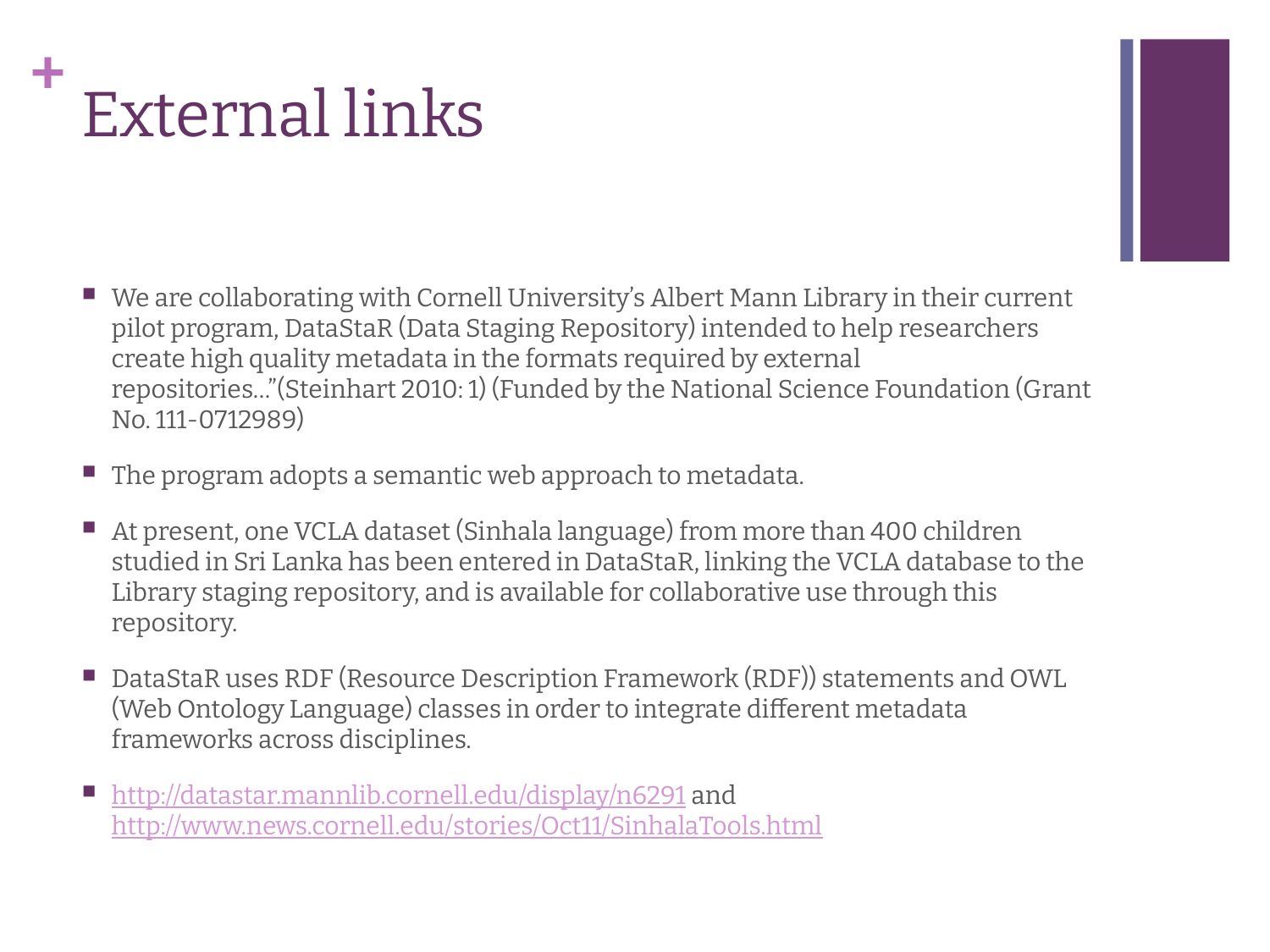

# External links
We are collaborating with Cornell University’s Albert Mann Library in their current pilot program, DataStaR (Data Staging Repository) intended to help researchers create high quality metadata in the formats required by external repositories…”(Steinhart 2010: 1) (Funded by the National Science Foundation (Grant No. 111-0712989)
The program adopts a semantic web approach to metadata.
At present, one VCLA dataset (Sinhala language) from more than 400 children studied in Sri Lanka has been entered in DataStaR, linking the VCLA database to the Library staging repository, and is available for collaborative use through this repository.
DataStaR uses RDF (Resource Description Framework (RDF)) statements and OWL (Web Ontology Language) classes in order to integrate different metadata frameworks across disciplines.
http://datastar.mannlib.cornell.edu/display/n6291 and http://www.news.cornell.edu/stories/Oct11/SinhalaTools.html